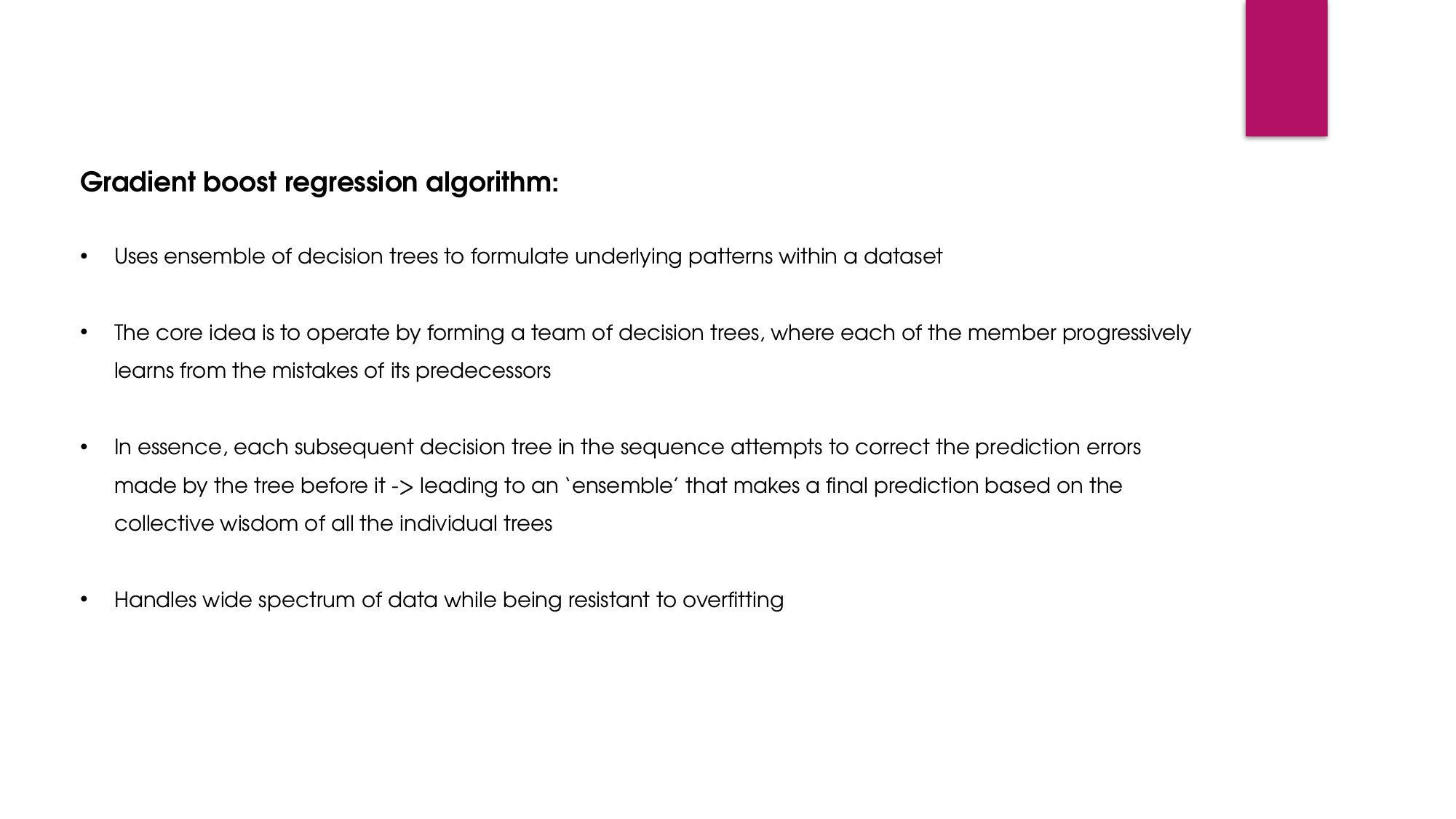

Gradient boost regression algorithm:

Uses ensemble of decision trees to formulate underlying patterns within a dataset

The core idea is to operate by forming a team of decision trees, where each of the member progressively learns from the mistakes of its predecessors

In essence, each subsequent decision tree in the sequence attempts to correct the prediction errors made by the tree before it -> leading to an ‘ensemble’ that makes a final prediction based on the collective wisdom of all the individual trees

Handles wide spectrum of data while being resistant to overfitting